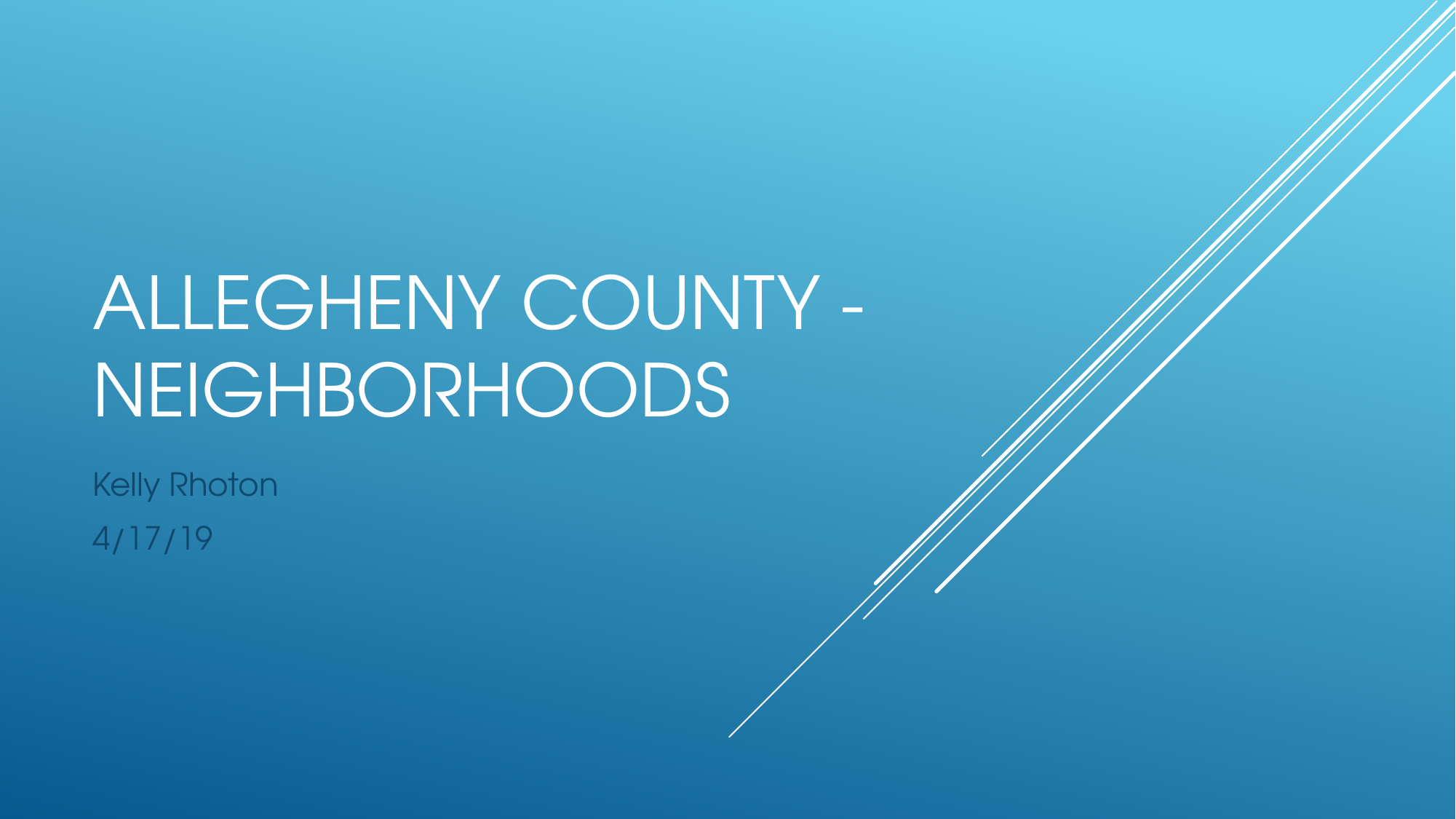

# Allegheny county - Neighborhoods
Kelly Rhoton
4/17/19